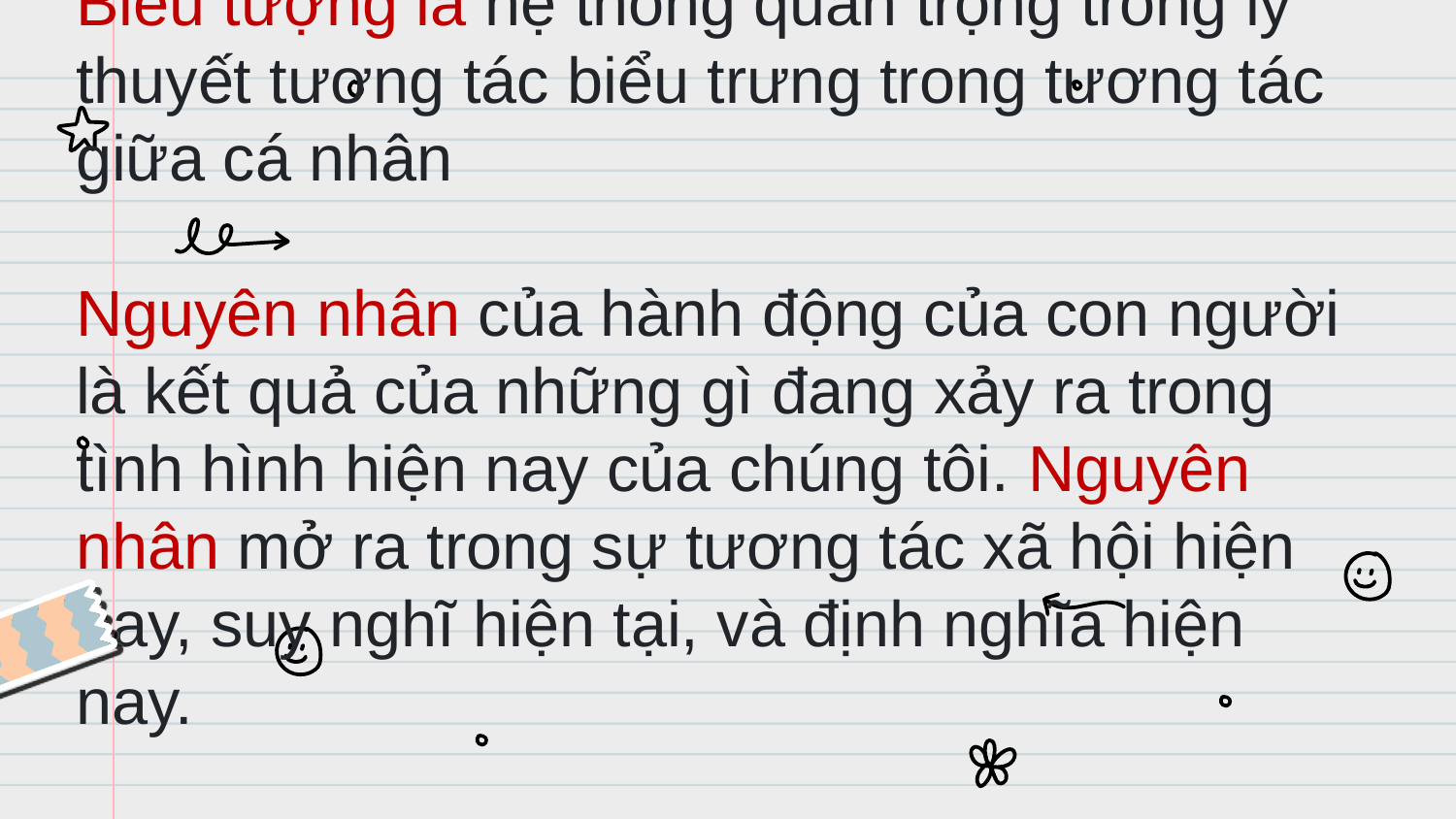

# Biểu tượng là hệ thống quan trọng trong lý thuyết tương tác biểu trưng trong tương tác giữa cá nhân Nguyên nhân của hành động của con người là kết quả của những gì đang xảy ra trong tình hình hiện nay của chúng tôi. Nguyên nhân mở ra trong sự tương tác xã hội hiện nay, suy nghĩ hiện tại, và định nghĩa hiện nay.